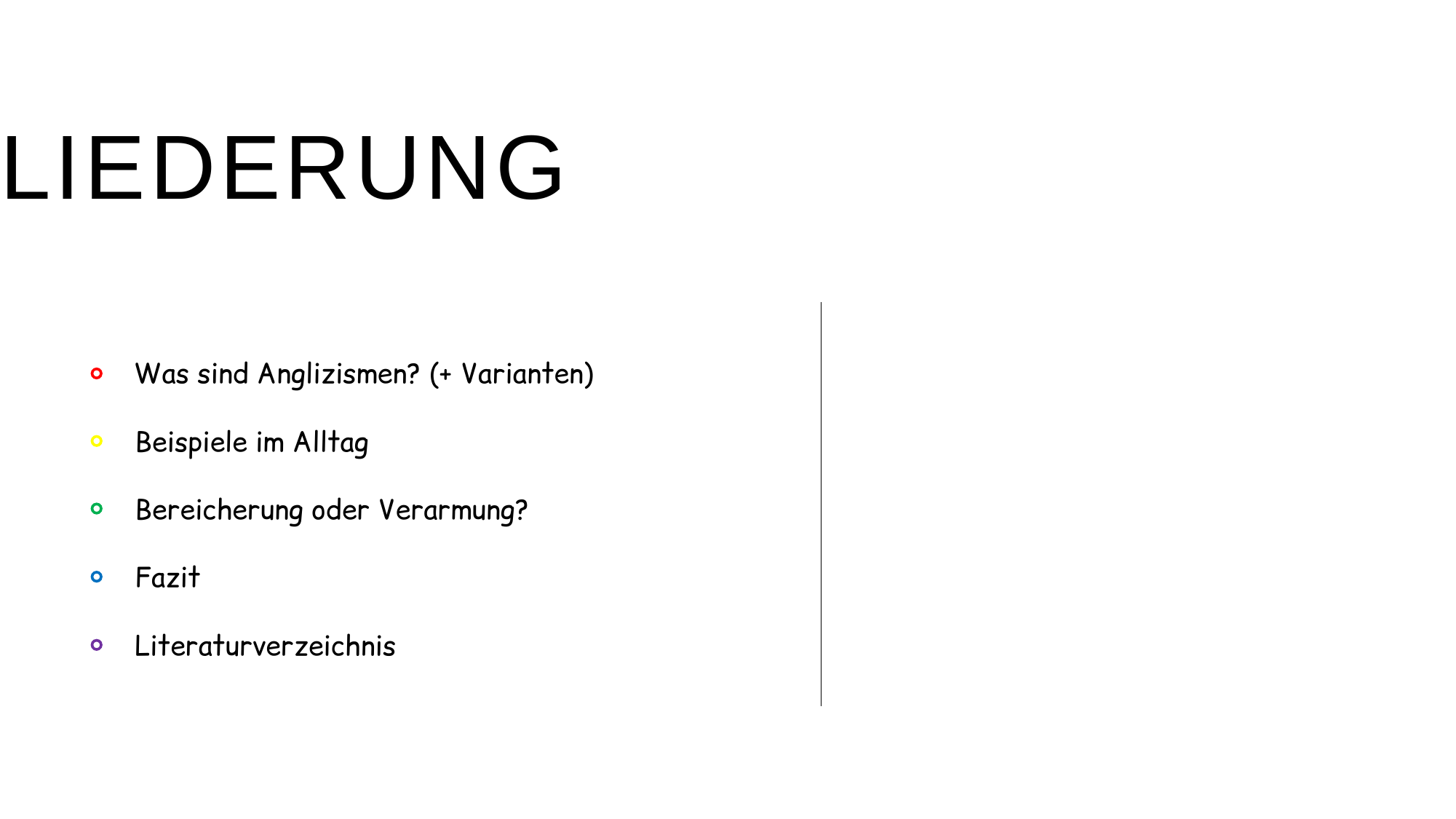

GLIEDERUNG
# ANGLIZISMEN IN DEUTSCHLAND
Was sind Anglizismen? (+ Varianten)

Beispiele im Alltag

BEREICHERUNG ODER VERARMUNG UNSERER SPRACHE?
Bereicherung oder Verarmung?

Fazit

Literaturverzeichnis

Thalia Isenmann – GFS Deutsch